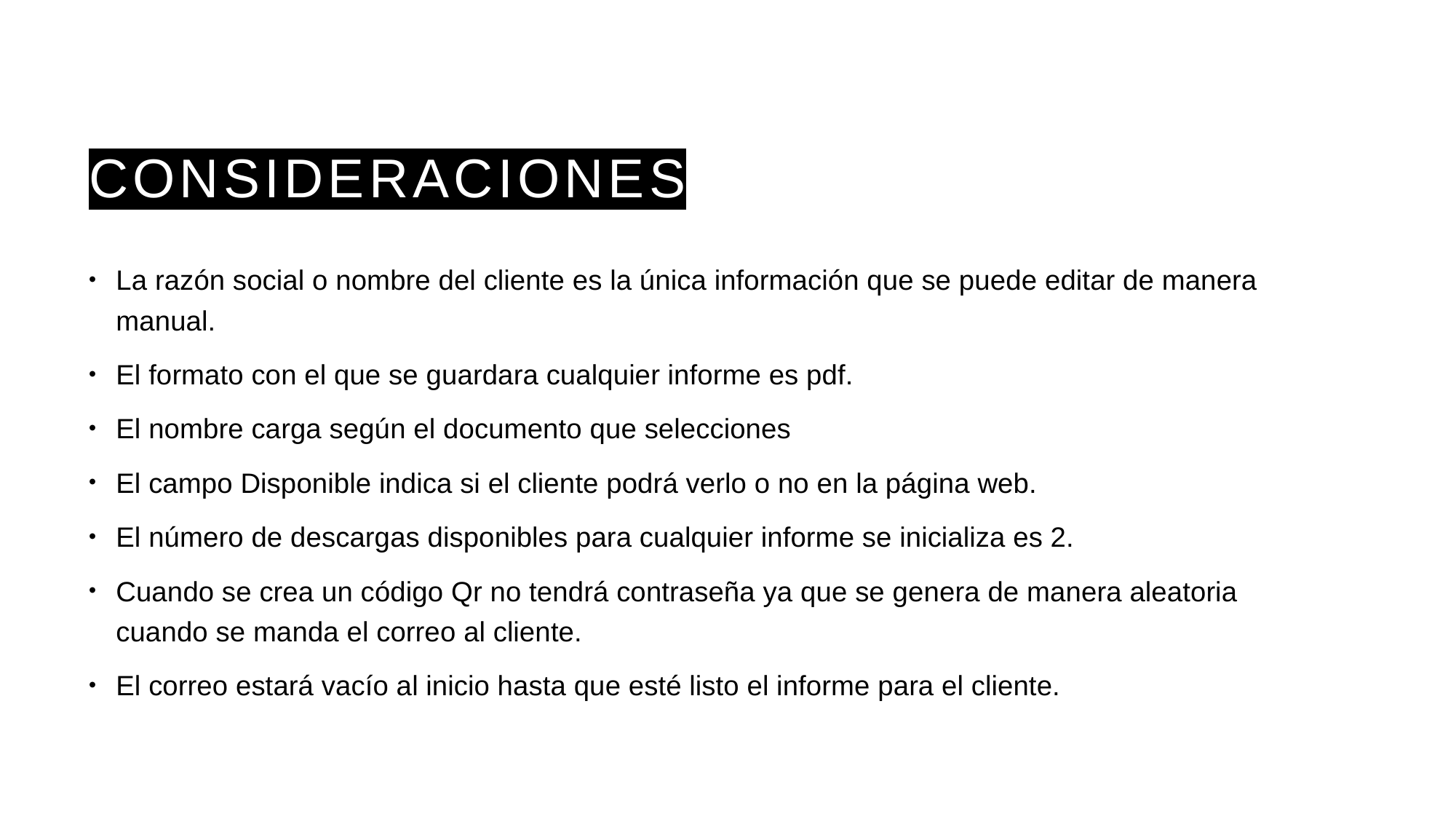

# Consideraciones
La razón social o nombre del cliente es la única información que se puede editar de manera manual.
El formato con el que se guardara cualquier informe es pdf.
El nombre carga según el documento que selecciones
El campo Disponible indica si el cliente podrá verlo o no en la página web.
El número de descargas disponibles para cualquier informe se inicializa es 2.
Cuando se crea un código Qr no tendrá contraseña ya que se genera de manera aleatoria cuando se manda el correo al cliente.
El correo estará vacío al inicio hasta que esté listo el informe para el cliente.